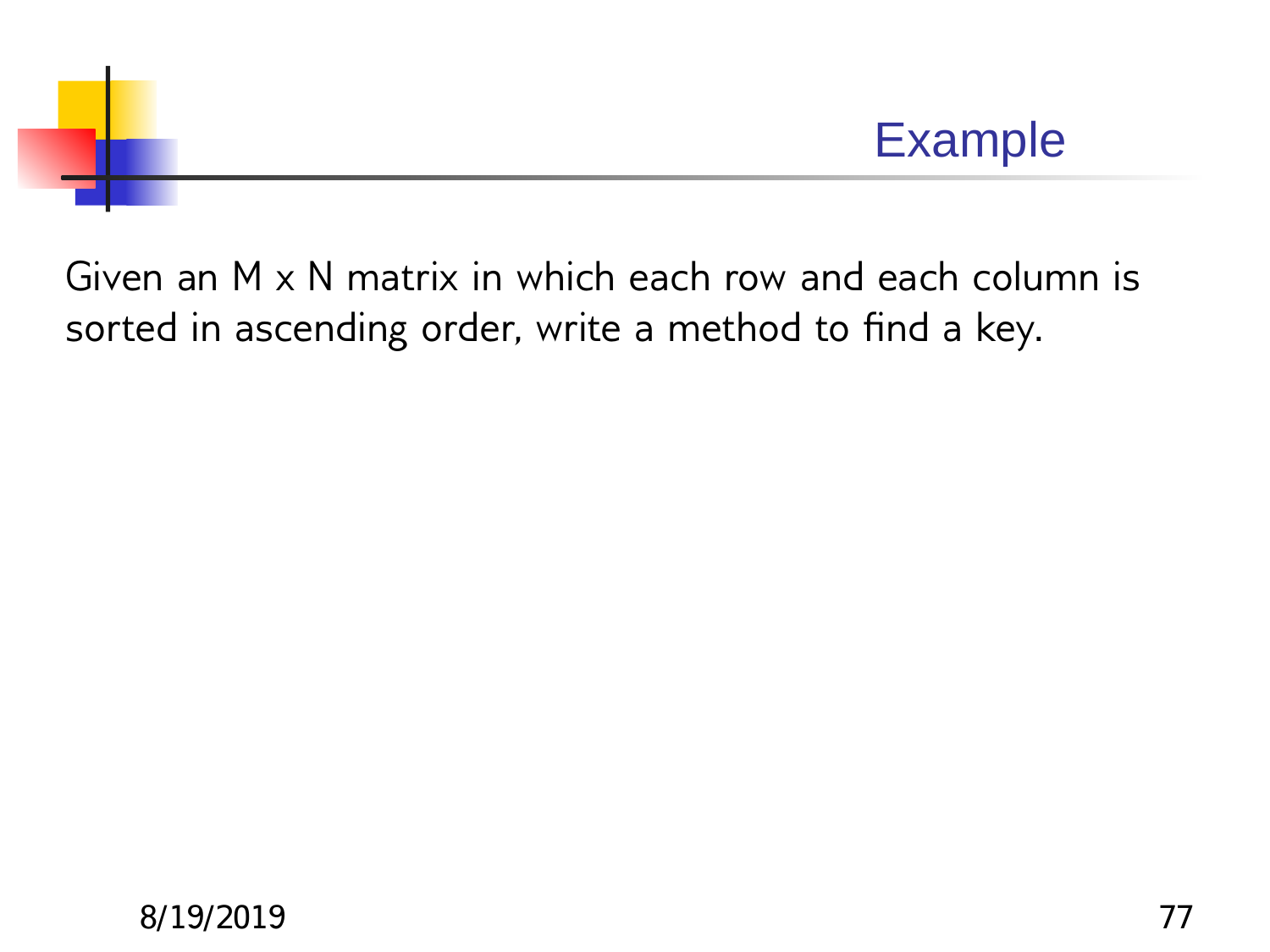

# Example
Given an M x N matrix in which each row and each column is sorted in ascending order, write a method to find a key.
8/19/2019
77